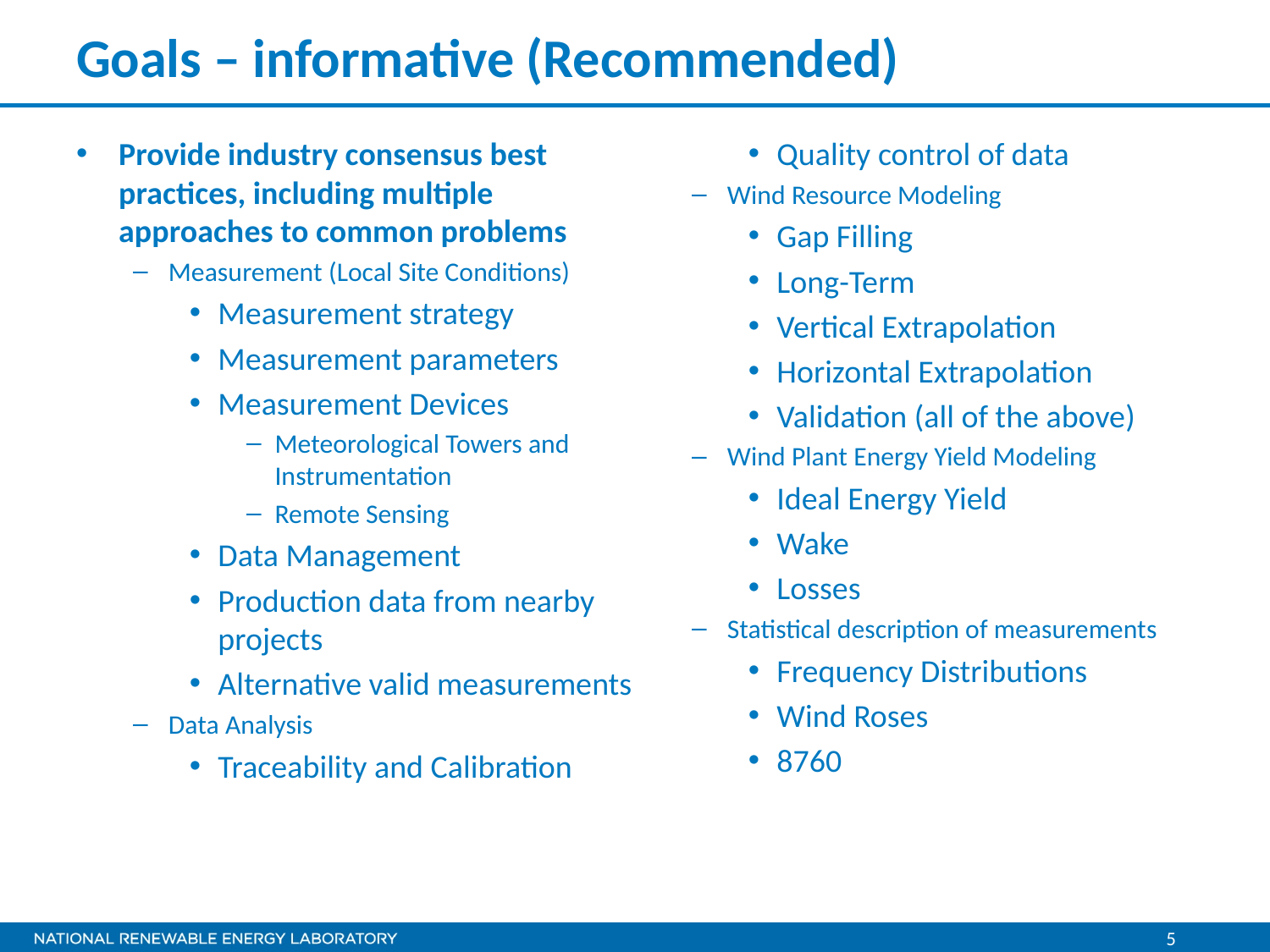

# Goals – informative (Recommended)
Provide industry consensus best practices, including multiple approaches to common problems
Measurement (Local Site Conditions)
Measurement strategy
Measurement parameters
Measurement Devices
Meteorological Towers and Instrumentation
Remote Sensing
Data Management
Production data from nearby projects
Alternative valid measurements
Data Analysis
Traceability and Calibration
Quality control of data
Wind Resource Modeling
Gap Filling
Long-Term
Vertical Extrapolation
Horizontal Extrapolation
Validation (all of the above)
Wind Plant Energy Yield Modeling
Ideal Energy Yield
Wake
Losses
Statistical description of measurements
Frequency Distributions
Wind Roses
8760